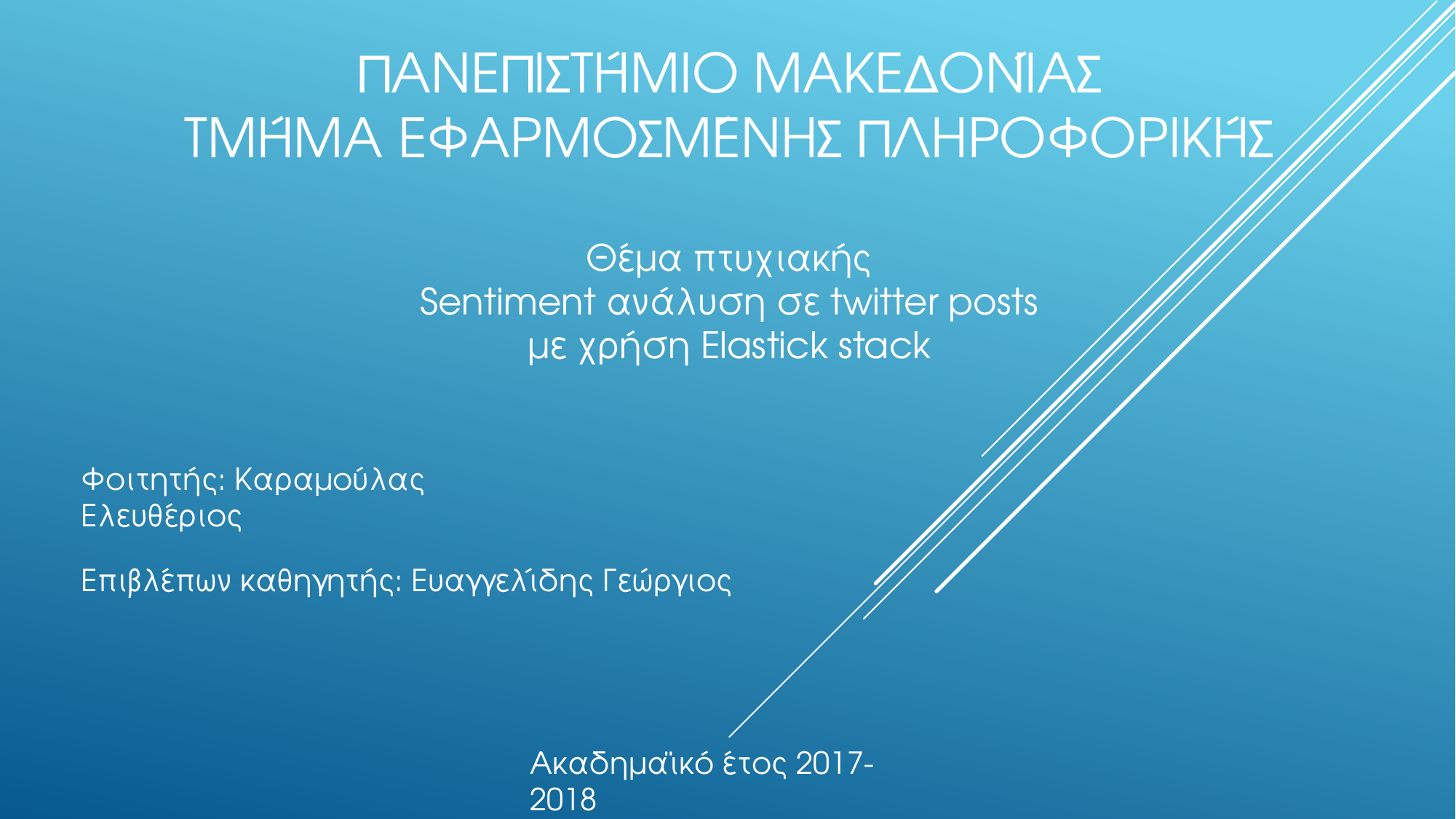

# Πανεπιστήμιο Μακεδονίας Τμήμα Εφαρμοσμένης Πληροφορικής
Θέμα πτυχιακής
Sentiment ανάλυση σε twitter posts
με χρήση Elastick stack
Φοιτητής: Καραμούλας Ελευθέριος
Επιβλέπων καθηγητής: Ευαγγελίδης Γεώργιος
Ακαδημαϊκό έτος 2017-2018